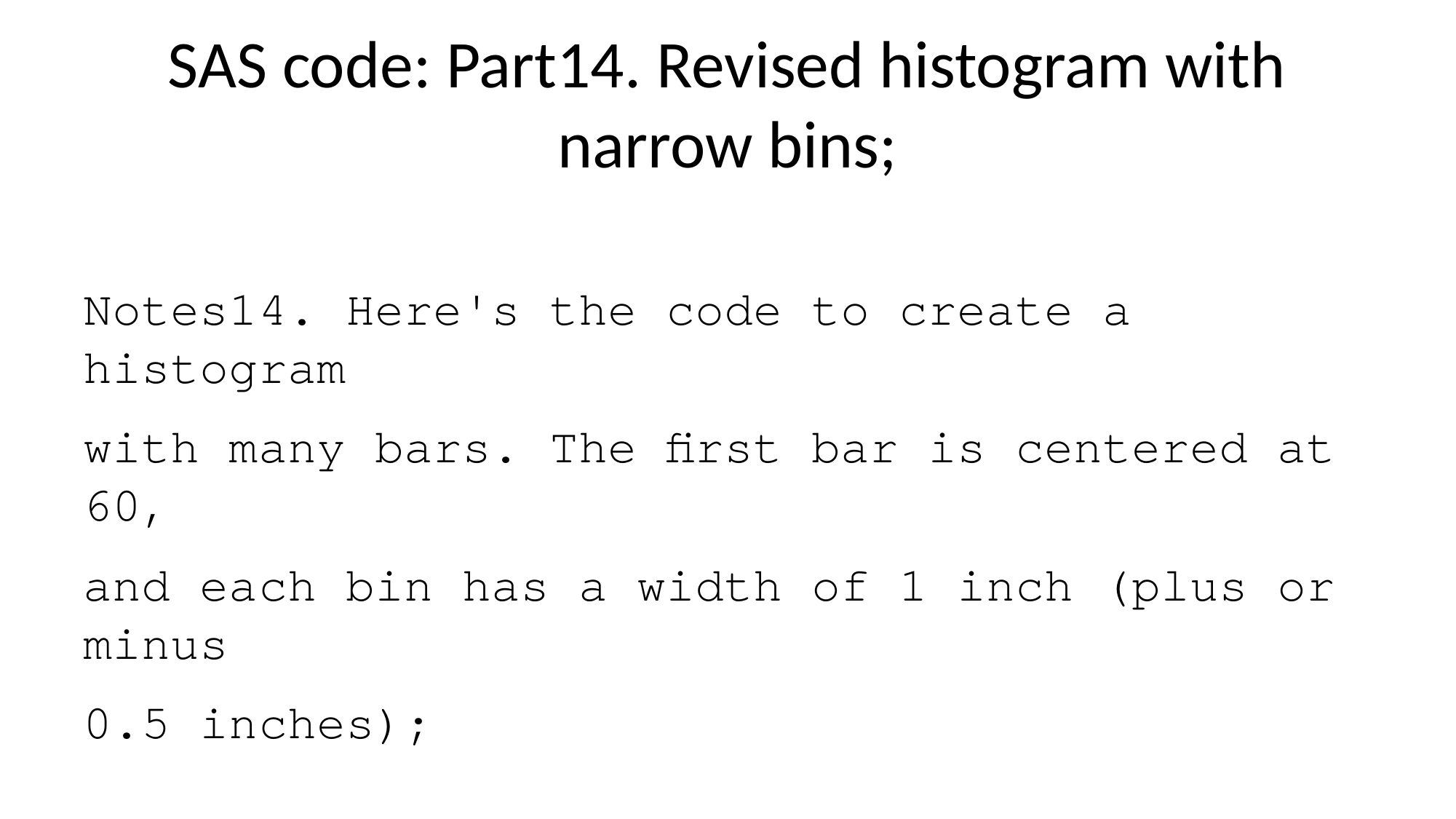

# SAS code: Part14. Revised histogram with narrow bins;

Notes14. Here's the code to create a histogram
with many bars. The first bar is centered at 60,
and each bin has a width of 1 inch (plus or minus
0.5 inches);